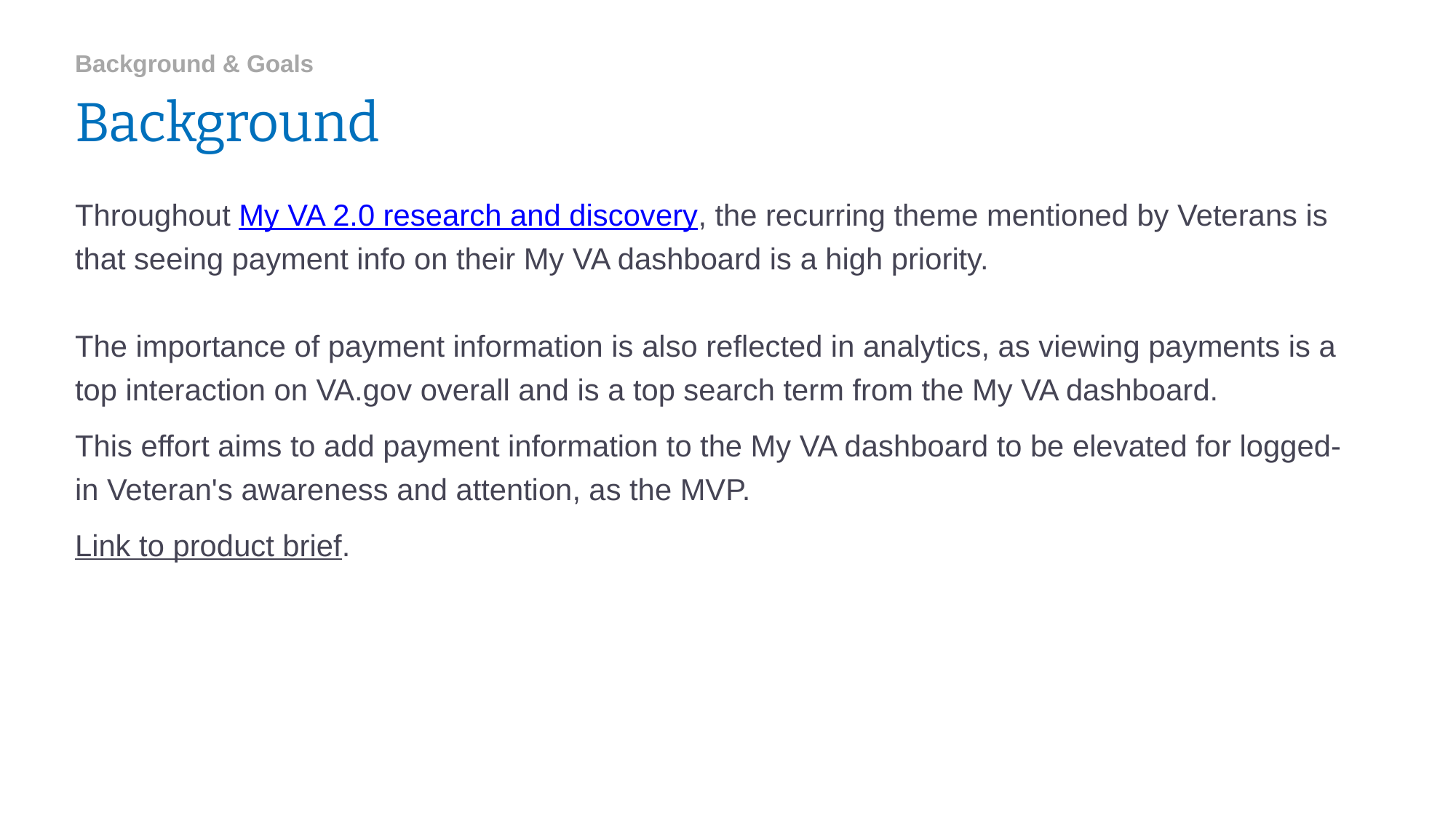

Background & Goals
# Background
Throughout My VA 2.0 research and discovery, the recurring theme mentioned by Veterans is that seeing payment info on their My VA dashboard is a high priority.
The importance of payment information is also reflected in analytics, as viewing payments is a top interaction on VA.gov overall and is a top search term from the My VA dashboard.
This effort aims to add payment information to the My VA dashboard to be elevated for logged-in Veteran's awareness and attention, as the MVP.
Link to product brief.